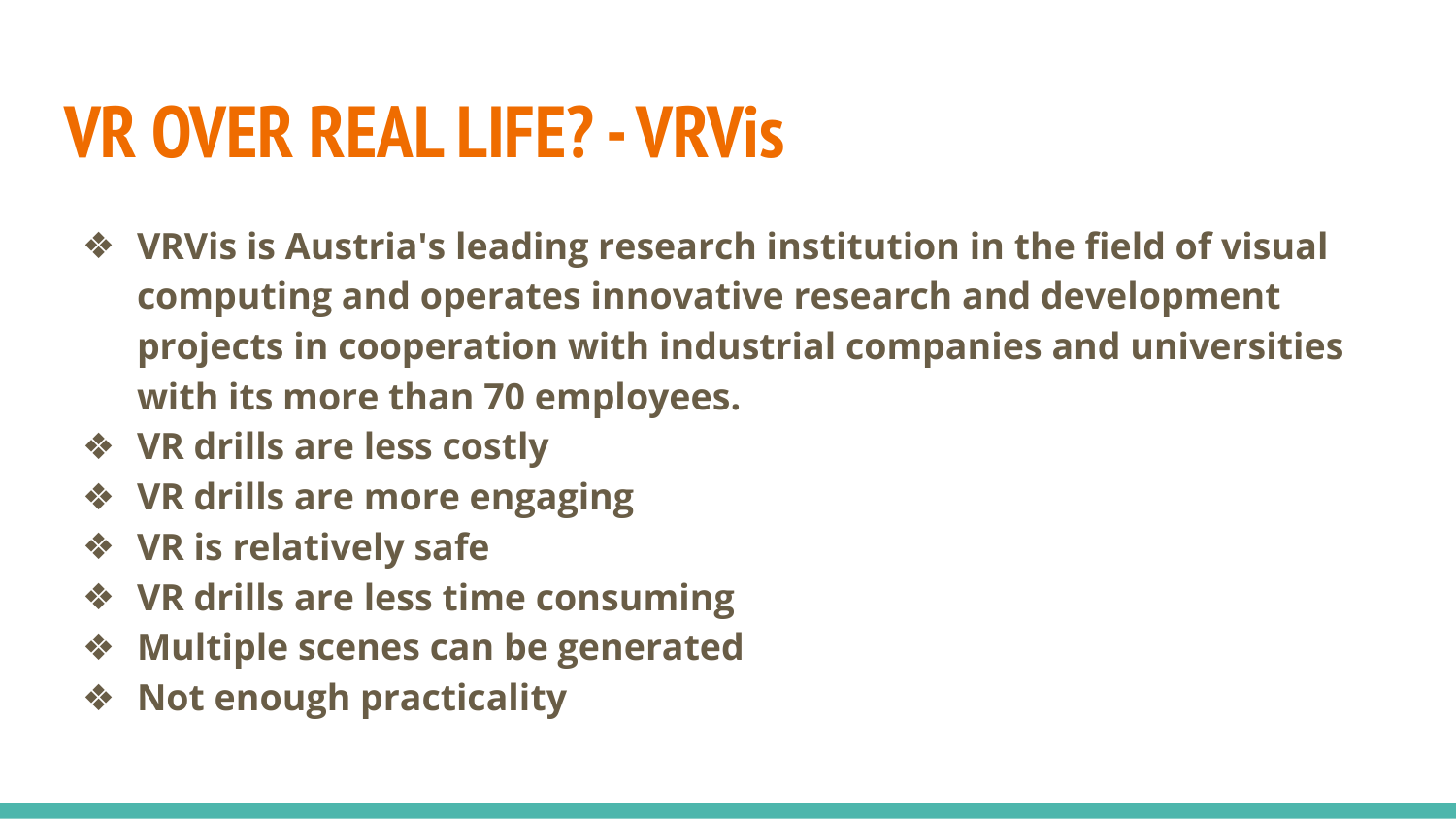

# VR OVER REAL LIFE? - VRVis
VRVis is Austria's leading research institution in the field of visual computing and operates innovative research and development projects in cooperation with industrial companies and universities with its more than 70 employees.
VR drills are less costly
VR drills are more engaging
VR is relatively safe
VR drills are less time consuming
Multiple scenes can be generated
Not enough practicality